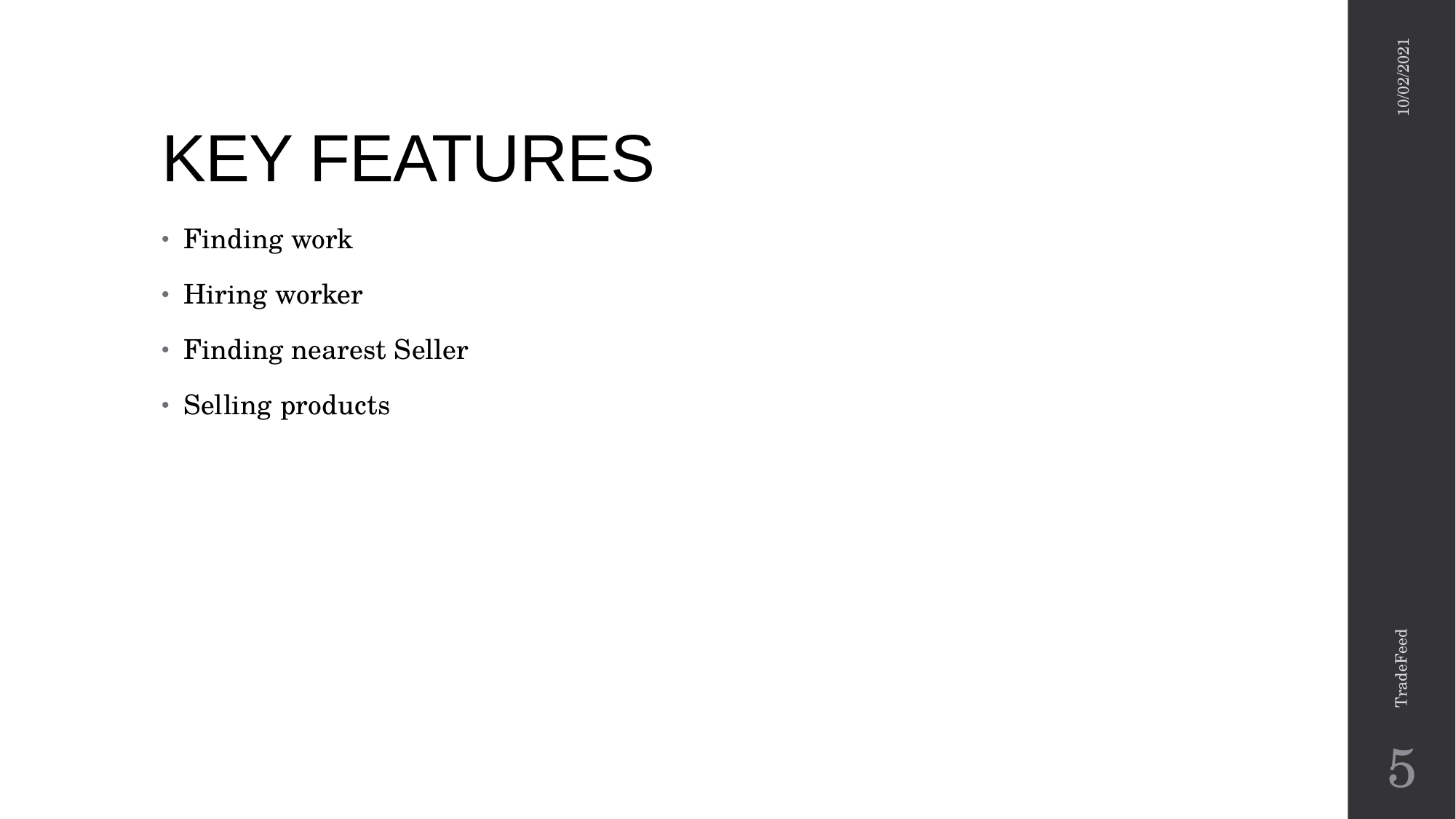

# KEY FEATURES
10/02/2021
Finding work
Hiring worker
Finding nearest Seller
Selling products

TradeFeed
5